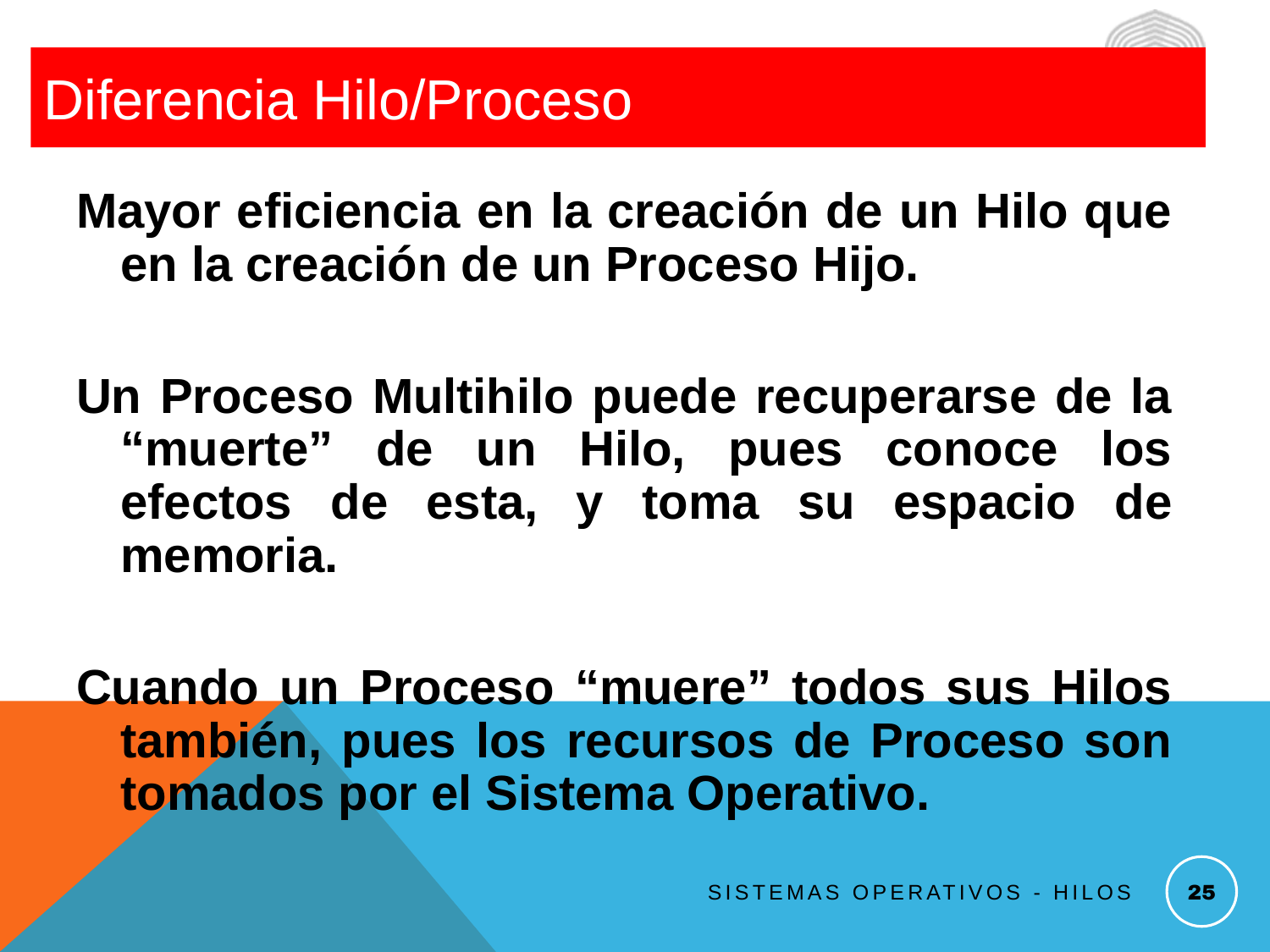

Diferencia Hilo/Proceso
Mayor eficiencia en la creación de un Hilo que en la creación de un Proceso Hijo.

Un Proceso Multihilo puede recuperarse de la “muerte” de un Hilo, pues conoce los efectos de esta, y toma su espacio de memoria.

Cuando un Proceso “muere” todos sus Hilos también, pues los recursos de Proceso son tomados por el Sistema Operativo.
25
Sistemas Operativos - Hilos